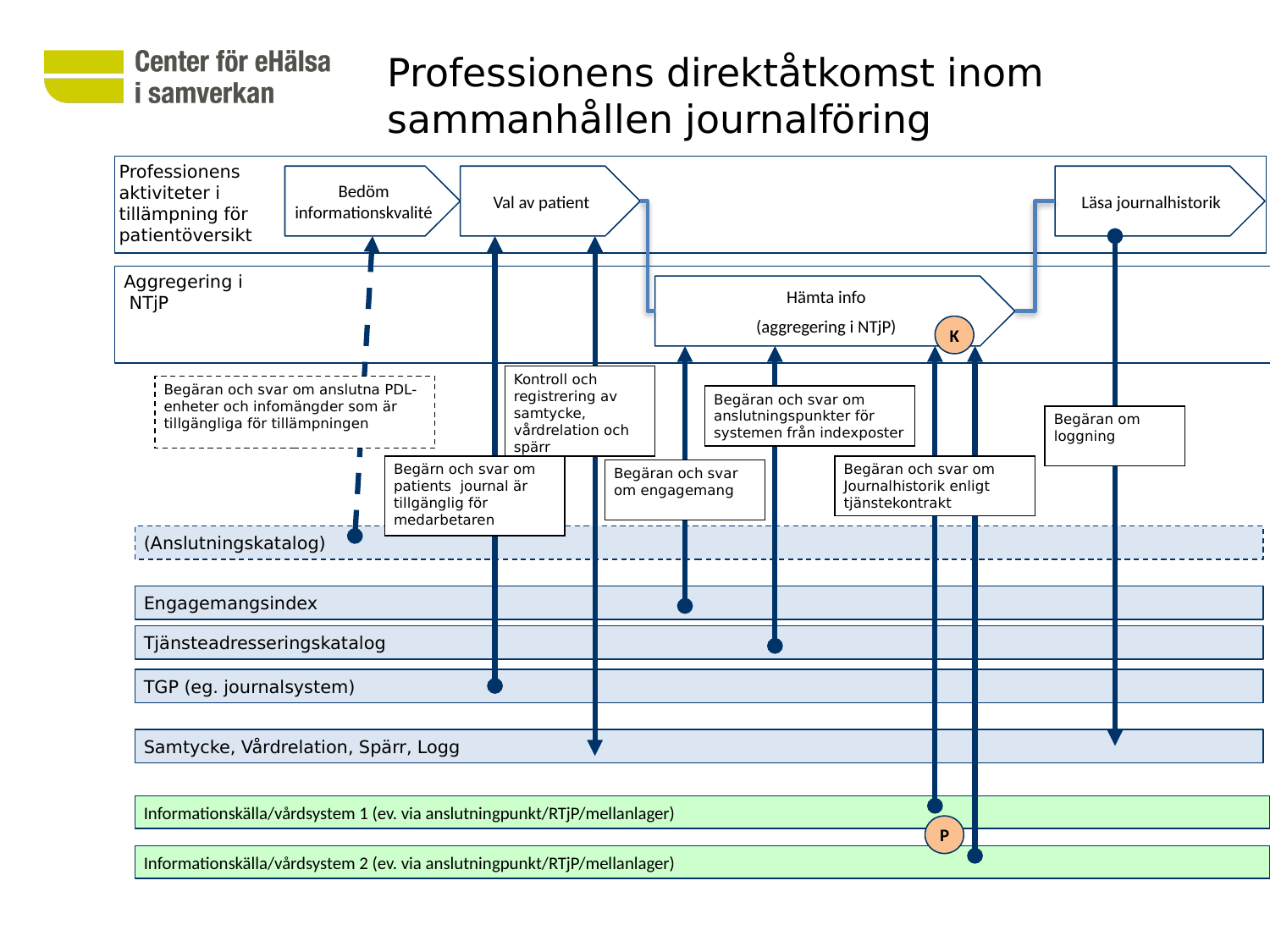

# Professionens direktåtkomst inom sammanhållen journalföring
Professionens aktiviteter i tillämpning för patientöversikt

Bedöm informationskvalité
Val av patient
Läsa journalhistorik
Aggregering i  NTjP

Hämta info
(aggregering i NTjP)
K
Kontroll och registrering av samtycke, vårdrelation och spärr
Begäran och svar om anslutna PDL-enheter och infomängder som är tillgängliga för tillämpningen
Begäran och svar om anslutningspunkter för systemen från indexposter
Begäran om loggning
Begärn och svar om patients  journal är tillgänglig för medarbetaren
Begäran och svar om Journalhistorik enligt tjänstekontrakt
Begäran och svar om engagemang
(Anslutningskatalog)
Engagemangsindex
Tjänsteadresseringskatalog
TGP (eg. journalsystem)
Samtycke, Vårdrelation, Spärr, Logg
Informationskälla/vårdsystem 1 (ev. via anslutningpunkt/RTjP/mellanlager)
P
Informationskälla/vårdsystem 2 (ev. via anslutningpunkt/RTjP/mellanlager)